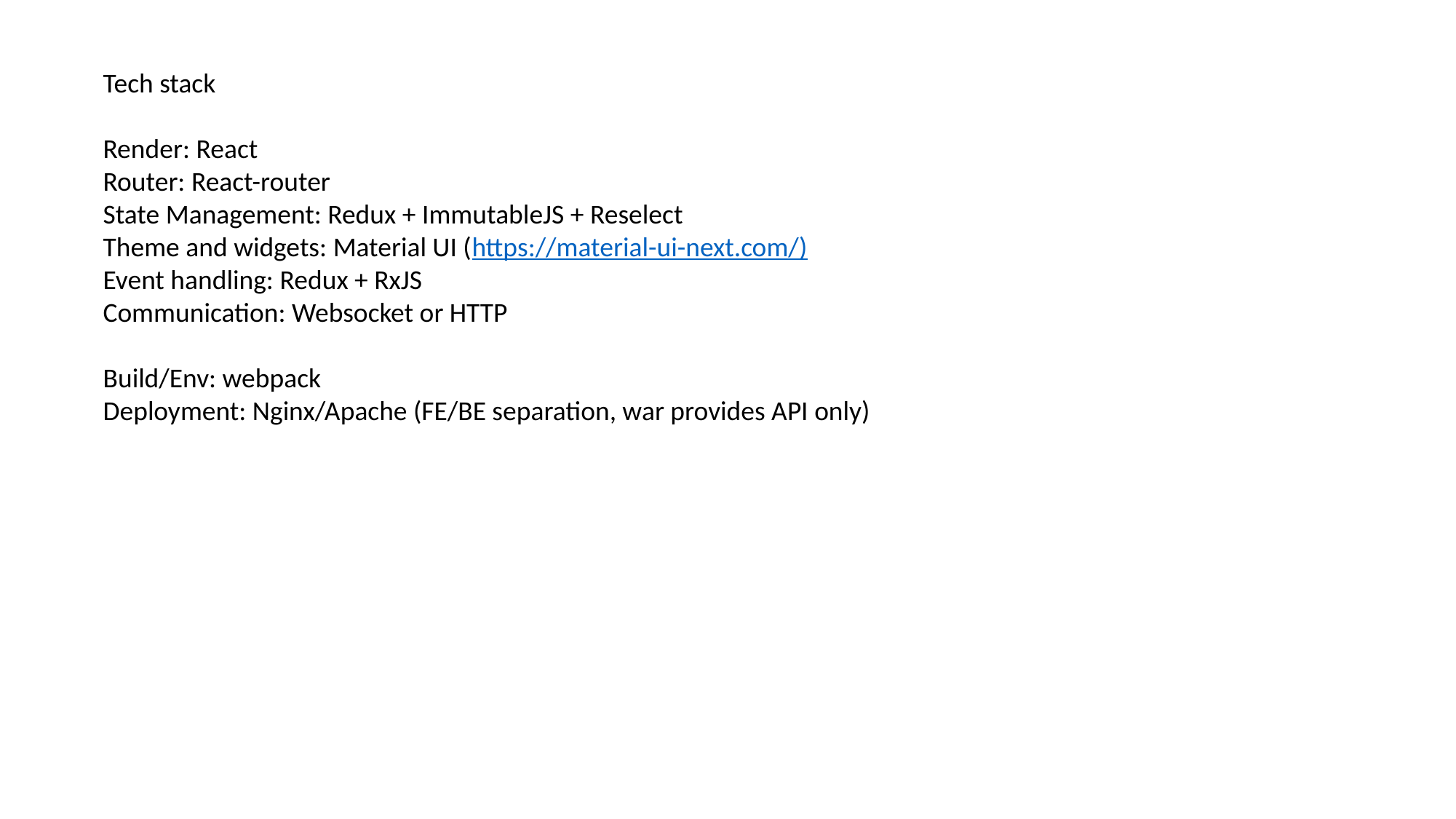

Tech stack

Render: React
Router: React-router
State Management: Redux + ImmutableJS + Reselect
Theme and widgets: Material UI (https://material-ui-next.com/)
Event handling: Redux + RxJS
Communication: Websocket or HTTP

Build/Env: webpack
Deployment: Nginx/Apache (FE/BE separation, war provides API only)